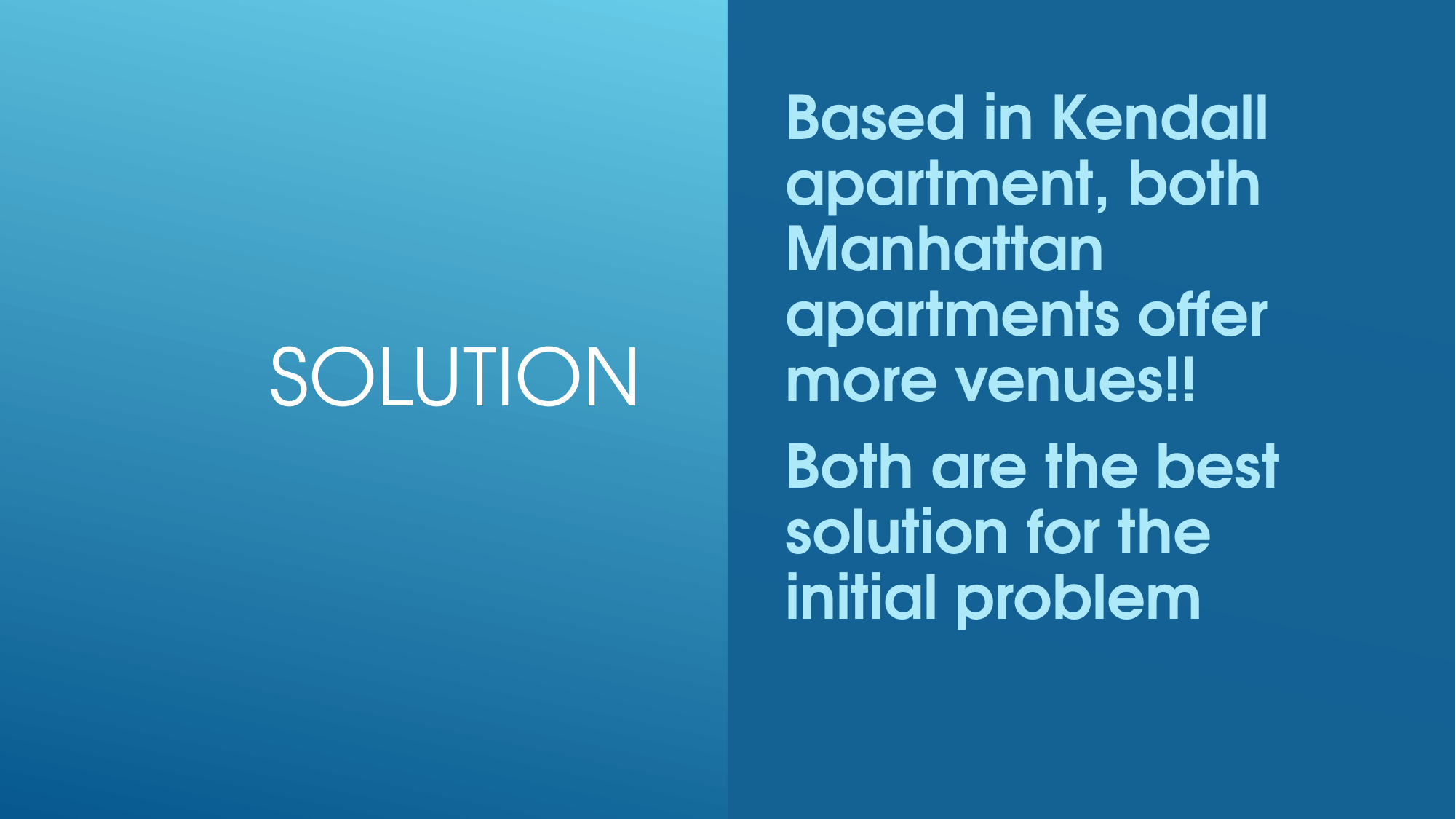

# Solution
Based in Kendall apartment, both Manhattan apartments offer more venues!!
Both are the best solution for the initial problem